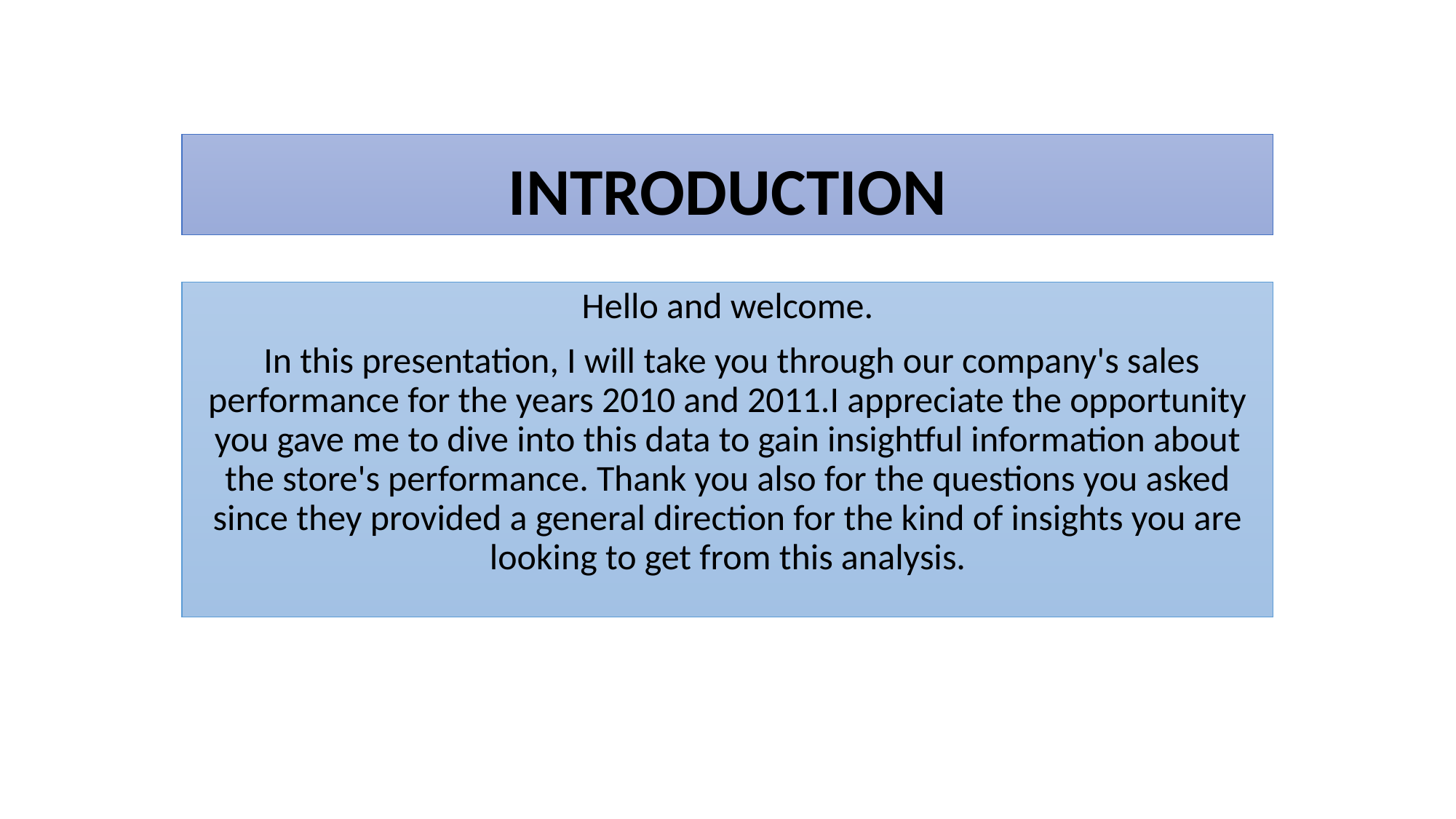

# INTRODUCTION
Hello and welcome.
 In this presentation, I will take you through our company's sales performance for the years 2010 and 2011.I appreciate the opportunity you gave me to dive into this data to gain insightful information about the store's performance. Thank you also for the questions you asked since they provided a general direction for the kind of insights you are looking to get from this analysis.